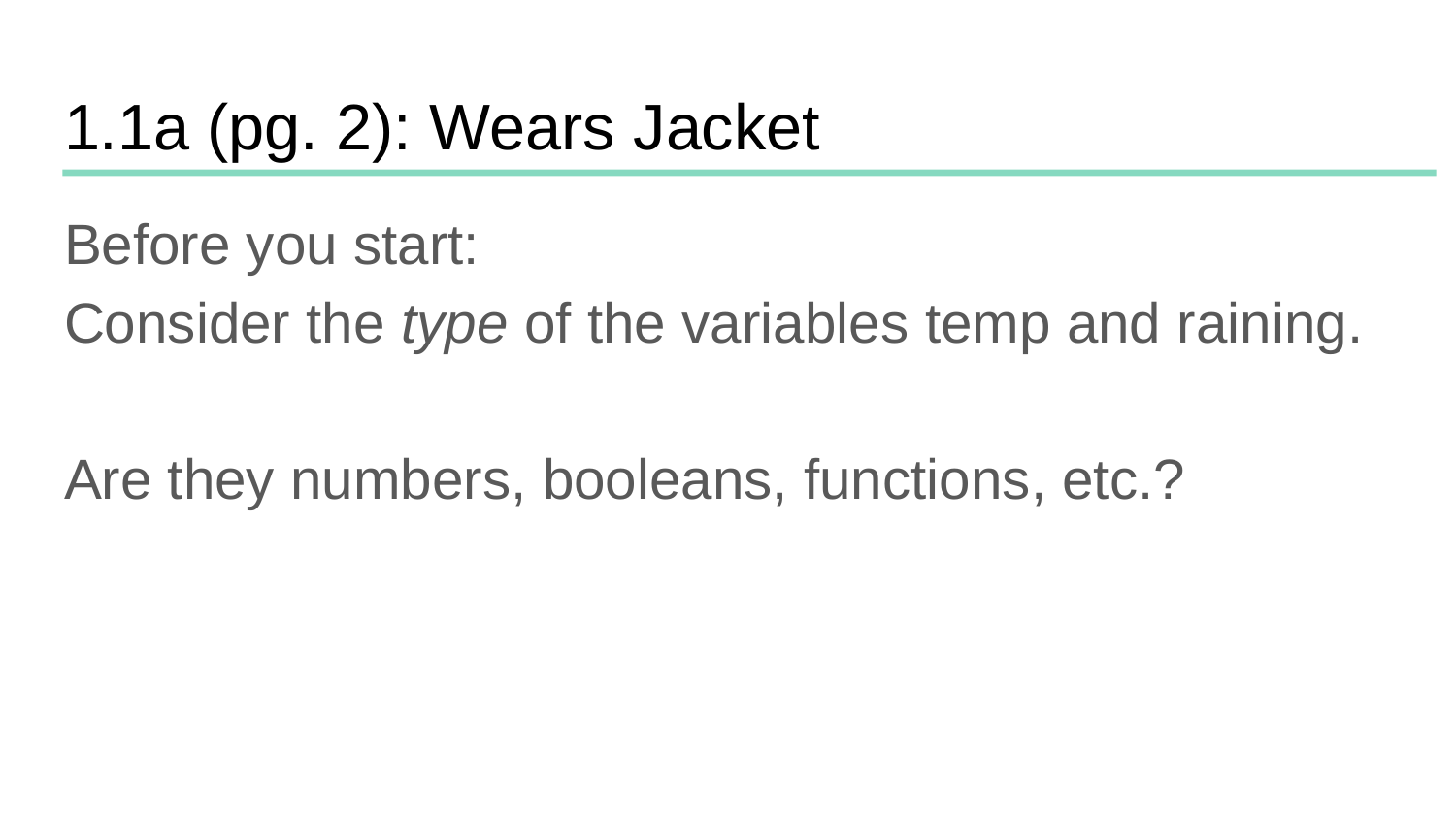

# 1.1a (pg. 2): Wears Jacket
Before you start:
Consider the type of the variables temp and raining.

Are they numbers, booleans, functions, etc.?